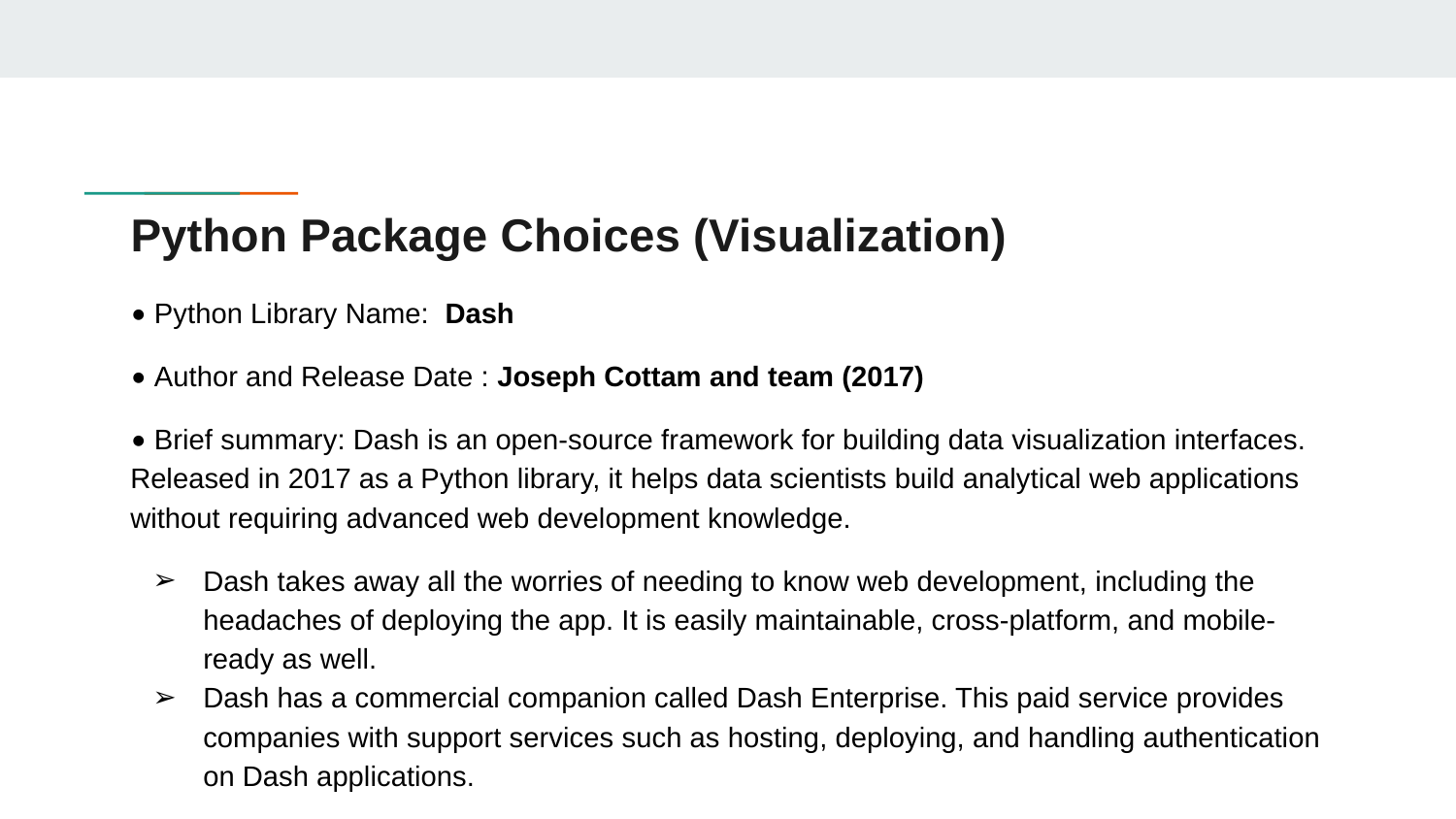

# Python Package Choices (Visualization)
• Python Library Name:  Dash
• Author and Release Date : Joseph Cottam and team (2017)
• Brief summary: Dash is an open-source framework for building data visualization interfaces. Released in 2017 as a Python library, it helps data scientists build analytical web applications without requiring advanced web development knowledge.
Dash takes away all the worries of needing to know web development, including the headaches of deploying the app. It is easily maintainable, cross-platform, and mobile-ready as well.
Dash has a commercial companion called Dash Enterprise. This paid service provides companies with support services such as hosting, deploying, and handling authentication on Dash applications.